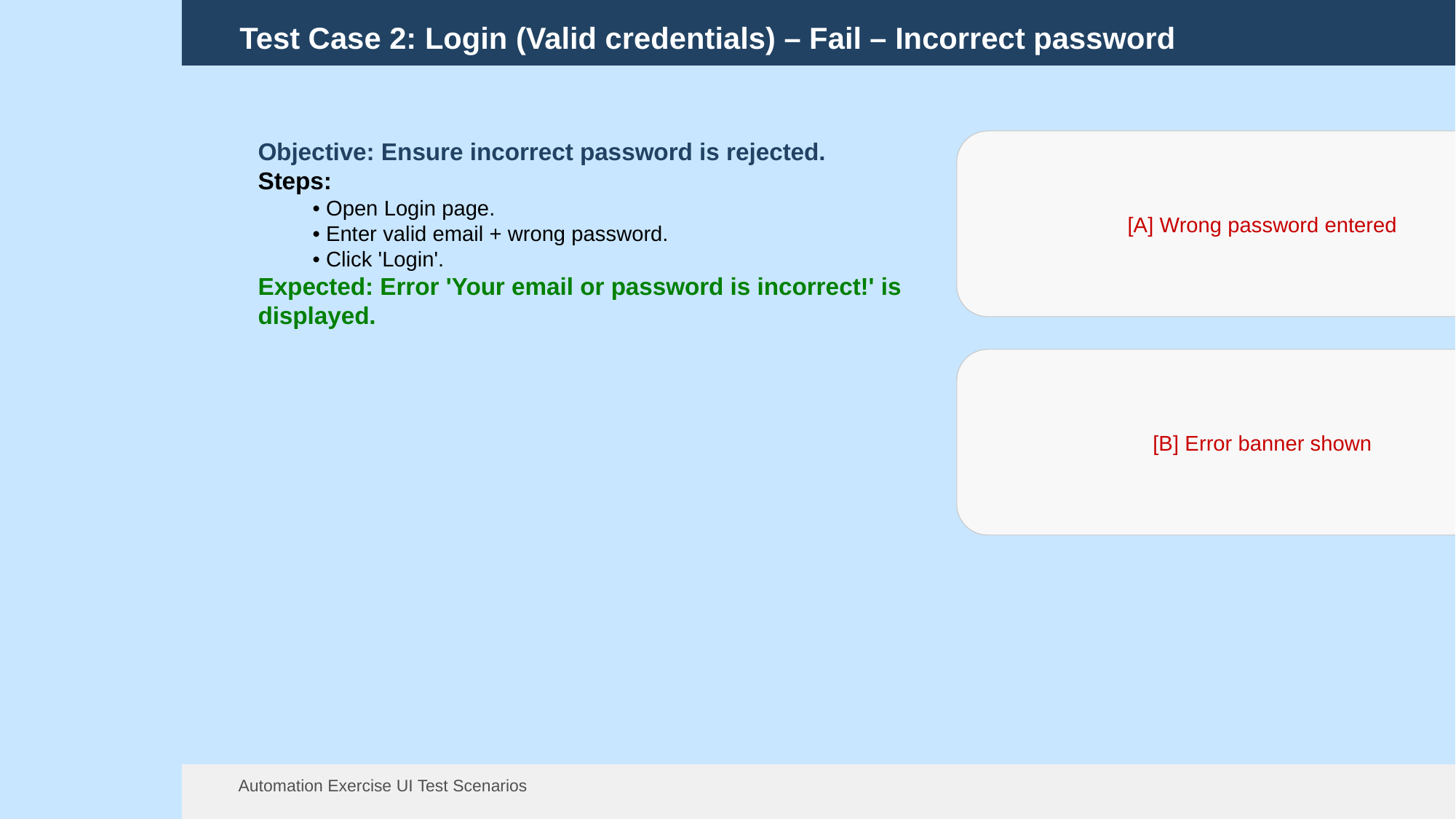

Test Case 2: Login (Valid credentials) – Fail – Incorrect password
[A] Wrong password entered
Objective: Ensure incorrect password is rejected.
Steps:
• Open Login page.
• Enter valid email + wrong password.
• Click 'Login'.
Expected: Error 'Your email or password is incorrect!' is displayed.
[B] Error banner shown

Automation Exercise UI Test Scenarios
13 Aug 2025